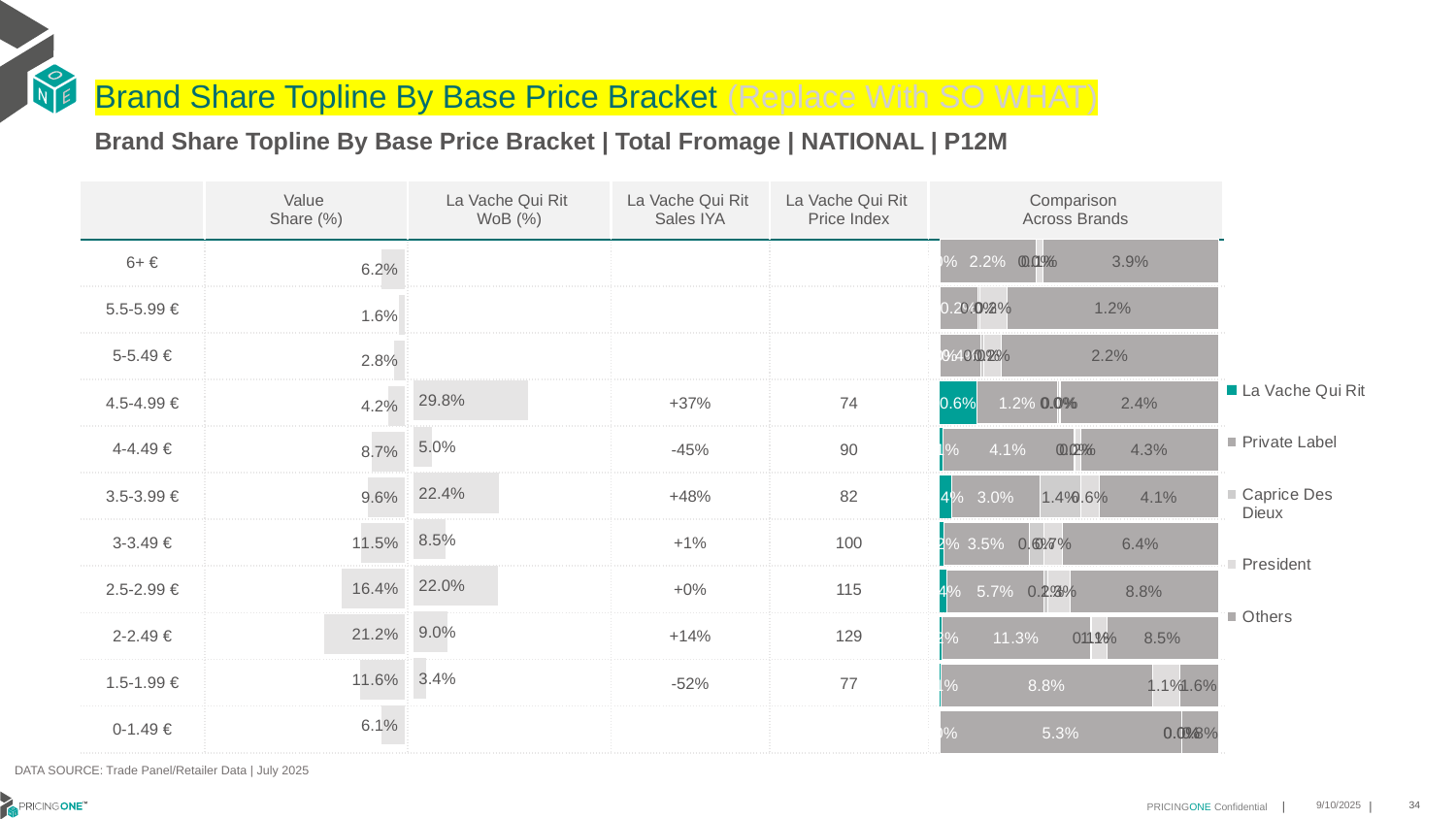

# Brand Share Topline By Base Price Bracket (Replace With SO WHAT)
Brand Share Topline By Base Price Bracket | Total Fromage | NATIONAL | P12M
|  | Value Share (%) | La Vache Qui Rit WoB (%) | La Vache Qui Rit Sales IYA | La Vache Qui Rit Price Index | Comparison Across Brands |
| --- | --- | --- | --- | --- | --- |
| 6+ € |  |  |  |  |  |
| 5.5-5.99 € |  |  |  |  |  |
| 5-5.49 € |  |  |  |  |  |
| 4.5-4.99 € |  |  | +37% | 74 |  |
| 4-4.49 € |  |  | -45% | 90 |  |
| 3.5-3.99 € |  |  | +48% | 82 |  |
| 3-3.49 € |  |  | +1% | 100 |  |
| 2.5-2.99 € |  |  | +0% | 115 |  |
| 2-2.49 € |  |  | +14% | 129 |  |
| 1.5-1.99 € |  |  | -52% | 77 |  |
| 0-1.49 € |  |  |  |  |  |

### Chart

| Category | La Vache Qui Rit | Private Label | Caprice Des Dieux | President | Others |
|---|---|---|---|---|---|
| 6+ € | 3.048596841375903e-08 | 0.02153844486448715 | 2.0024264569493114e-05 | 0.0014487758012653802 | 0.03907062558486696 |
| 5.5-5.99 € | None | 0.0022455816405880067 | 9.890612899259307e-05 | 0.0016333675682140224 | 0.012379848818665103 |
| 5-5.49 € | 5.158174402496781e-08 | 0.004188523026992056 | 0.0002537641720139052 | 0.001846215325734985 | 0.022013936829226553 |
| 4.5-4.99 € | 0.0057158776338552915 | 0.012191580212386761 | 0.00020673242661649641 | 0.000222682762470242 | 0.023964320650906902 |
| 4-4.49 € | 0.0009567560681312612 | 0.040900130612295076 | 0.0003865256764102573 | 0.0017035596453114199 | 0.04305900372707545 |
| 3.5-3.99 € | 0.004289910868172863 | 0.03029082477138866 | 0.01398848532032555 | 0.006488470410821819 | 0.04102896663020163 |
| 3-3.49 € | 0.0016244894625011563 | 0.03526116598956102 | 0.0061977304894725894 | 0.007464840919491492 | 0.06426741868856693 |
| 2.5-2.99 € | 0.004216145629764927 | 0.05746220279627673 | 0.0021303176671005927 | 0.013014956824255595 | 0.08761936126030777 |
| 2-2.49 € | 0.0017156371054816149 | 0.11288989348996172 | 0.0008567403527946297 | 0.011485134011645847 | 0.08506109558958763 |
| 1.5-1.99 € | 0.0006460664892238465 | 0.08779870365221422 | None | 0.01146280644855139 | 0.016189871053742515 |
| 0-1.49 € | 3.969350267138296e-06 | 0.05253549651773003 | 5.865397416584743e-06 | 7.85727598572845e-06 | 0.007950310028399996 |

### Chart

| Category | Value Share |
|---|---|
|  | 0.0620779010011574 |

### Chart

| Category | Brand WoB % |
|---|---|
|  | None |
DATA SOURCE: Trade Panel/Retailer Data | July 2025

9/10/2025
34